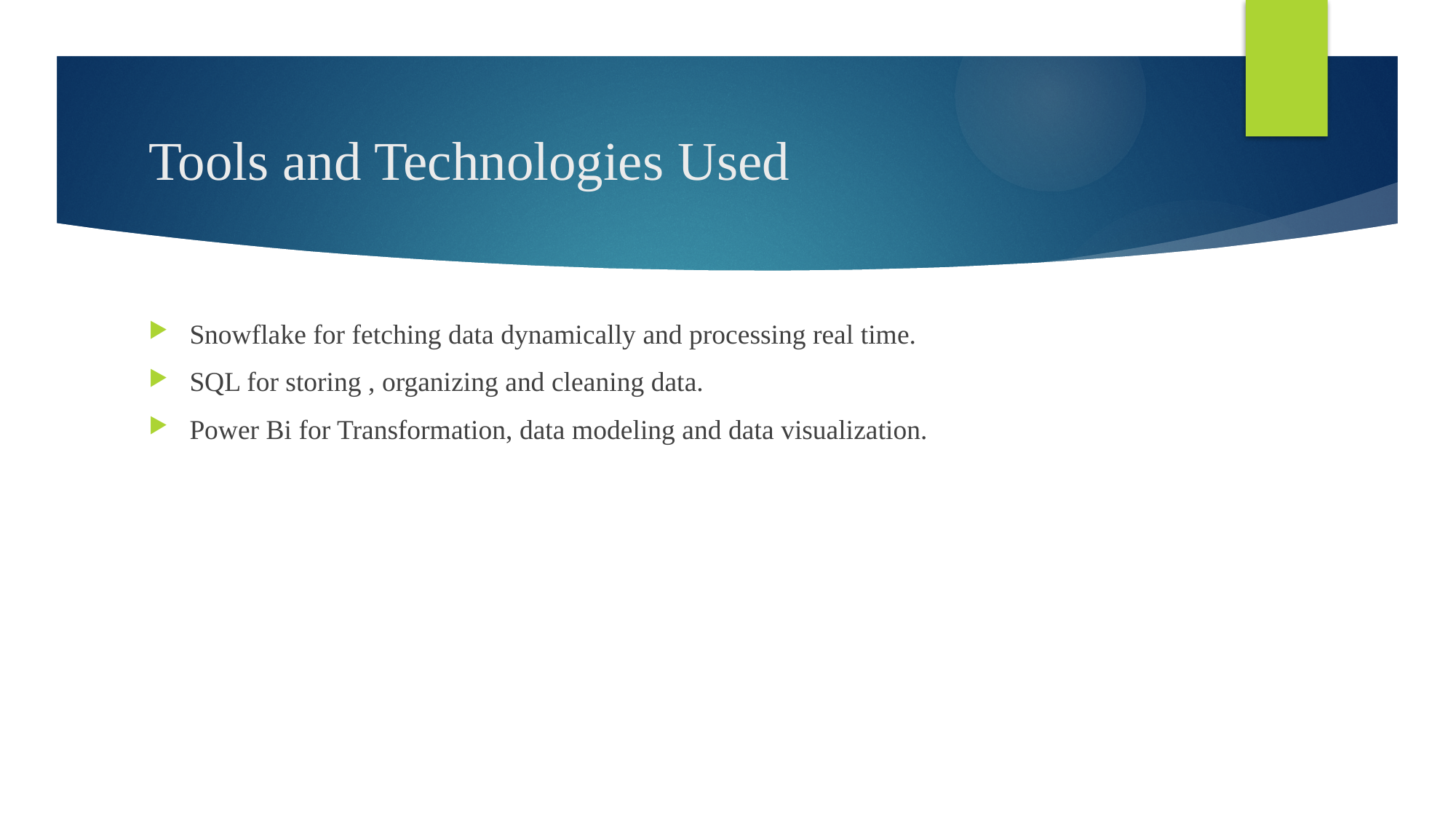

# Tools and Technologies Used
Snowflake for fetching data dynamically and processing real time.
SQL for storing , organizing and cleaning data.
Power Bi for Transformation, data modeling and data visualization.